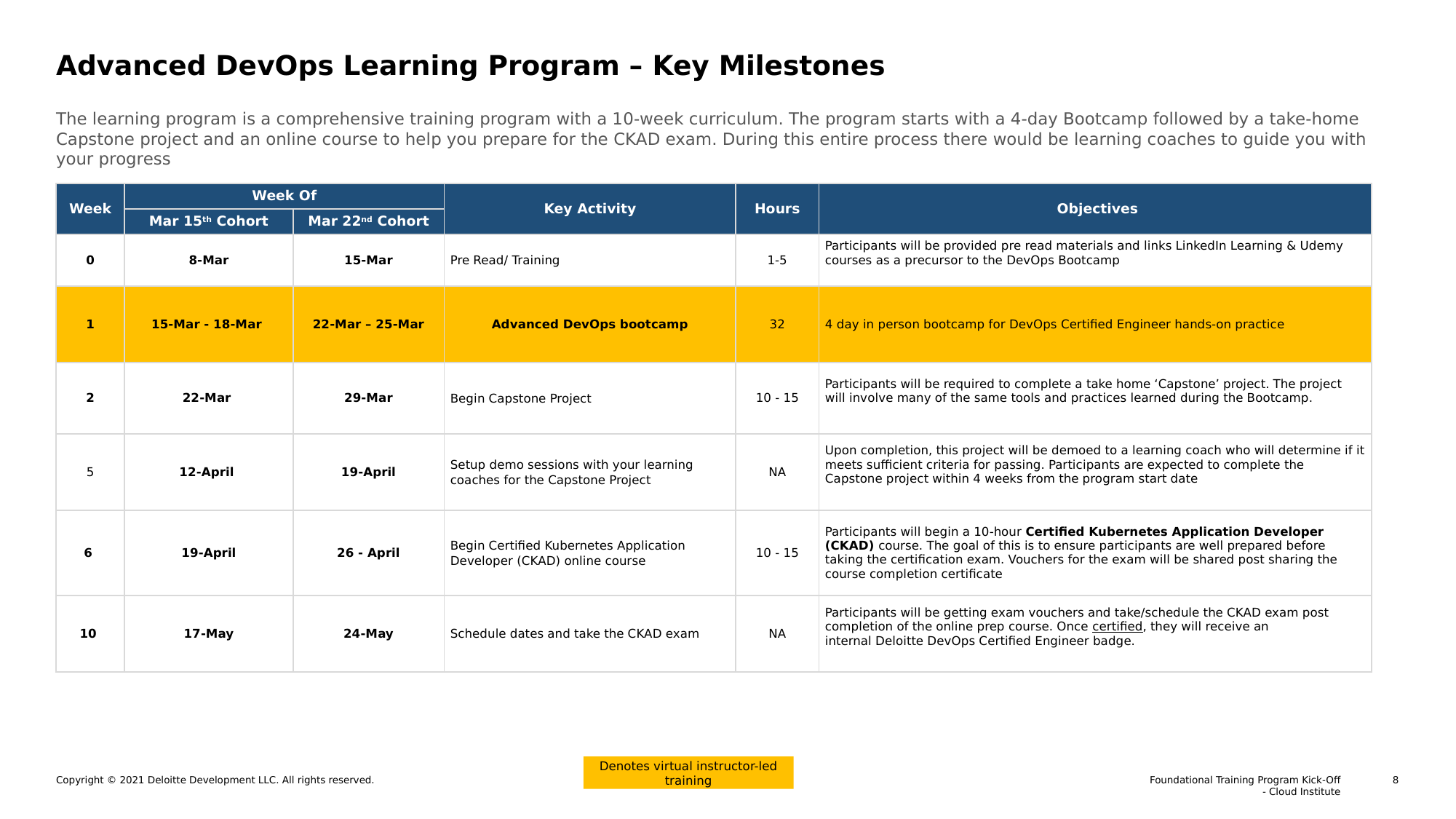

# Advanced DevOps Learning Program – Key Milestones
The learning program is a comprehensive training program with a 10-week curriculum. The program starts with a 4-day Bootcamp followed by a take-home Capstone project and an online course to help you prepare for the CKAD exam. During this entire process there would be learning coaches to guide you with your progress
| Week | Week Of |  | Key Activity | Hours | Objectives |
| --- | --- | --- | --- | --- | --- |
|  | Mar 15th Cohort | Mar 22nd Cohort |  |  |  |
| 0 | 8-Mar | 15-Mar | Pre Read/ Training | 1-5 | Participants will be provided pre read materials and links LinkedIn Learning & Udemy courses as a precursor to the DevOps Bootcamp |
| 1 | 15-Mar - 18-Mar | 22-Mar – 25-Mar | Advanced DevOps bootcamp | 32 | 4 day in person bootcamp for DevOps Certified Engineer hands-on practice |
| 2 | 22-Mar | 29-Mar | Begin Capstone Project | 10 - 15 | Participants will be required to complete a take home ‘Capstone’ project. The project will involve many of the same tools and practices learned during the Bootcamp. |
| 5 | 12-April | 19-April | Setup demo sessions with your learning coaches for the Capstone Project | NA | Upon completion, this project will be demoed to a learning coach who will determine if it meets sufficient criteria for passing. Participants are expected to complete the Capstone project within 4 weeks from the program start date |
| 6 | 19-April | 26 - April | Begin Certified Kubernetes Application Developer (CKAD) online course | 10 - 15 | Participants will begin a 10-hour Certified Kubernetes Application Developer (CKAD) course. The goal of this is to ensure participants are well prepared before taking the certification exam. Vouchers for the exam will be shared post sharing the course completion certificate |
| 10 | 17-May | 24-May | Schedule dates and take the CKAD exam | NA | Participants will be getting exam vouchers and take/schedule the CKAD exam post completion of the online prep course. Once certified, they will receive an internal Deloitte DevOps Certified Engineer badge. |
Denotes virtual instructor-led training